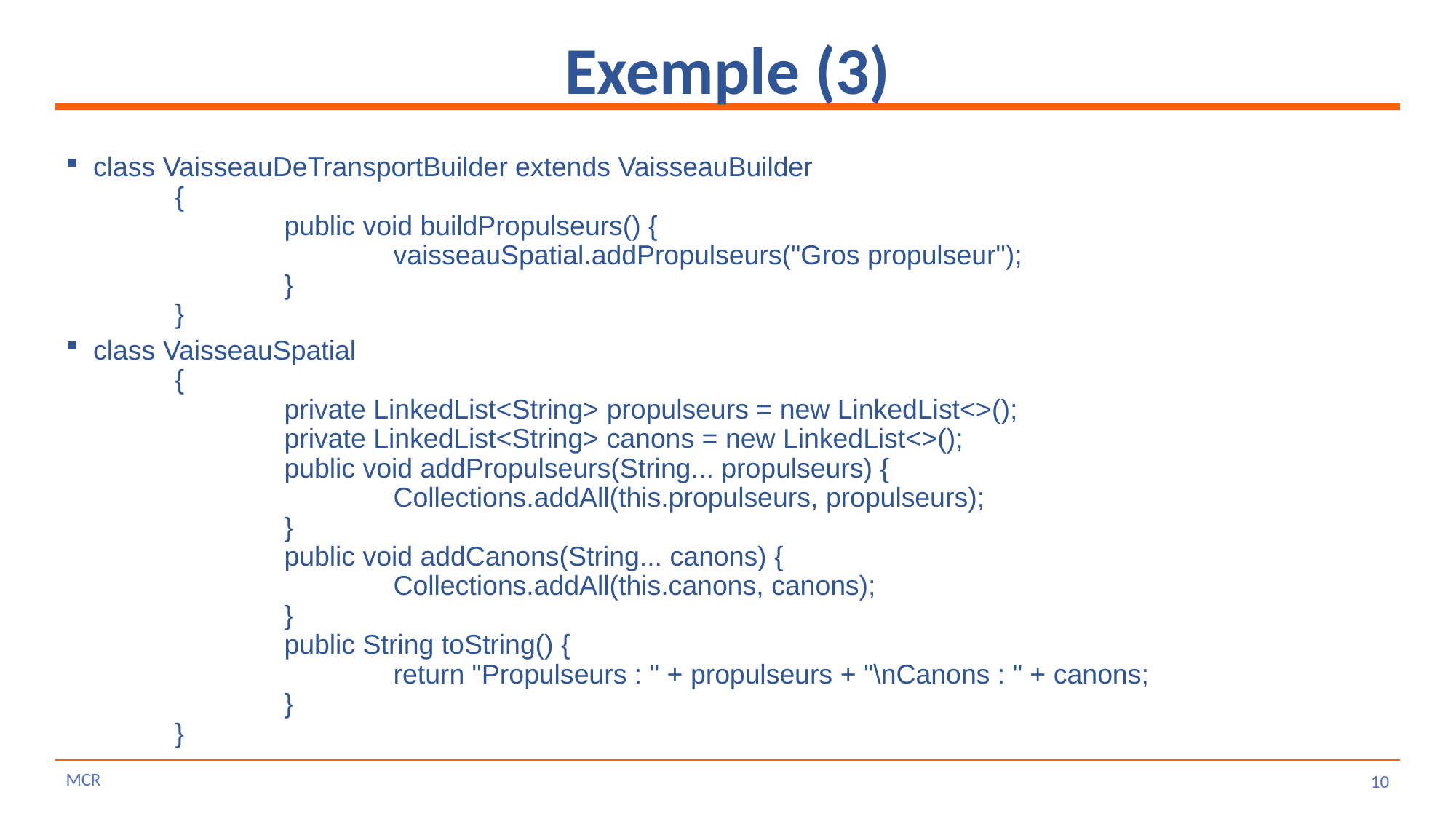

# Exemple (3)
class VaisseauDeTransportBuilder extends VaisseauBuilder
	{
		public void buildPropulseurs() {
			vaisseauSpatial.addPropulseurs("Gros propulseur");
		}
	}

class VaisseauSpatial
	{
		private LinkedList<String> propulseurs = new LinkedList<>();
		private LinkedList<String> canons = new LinkedList<>();
		public void addPropulseurs(String... propulseurs) {
			Collections.addAll(this.propulseurs, propulseurs);
		}
		public void addCanons(String... canons) {
			Collections.addAll(this.canons, canons);
		}
		public String toString() {
			return "Propulseurs : " + propulseurs + "\nCanons : " + canons;
		}
	}
MCR
10